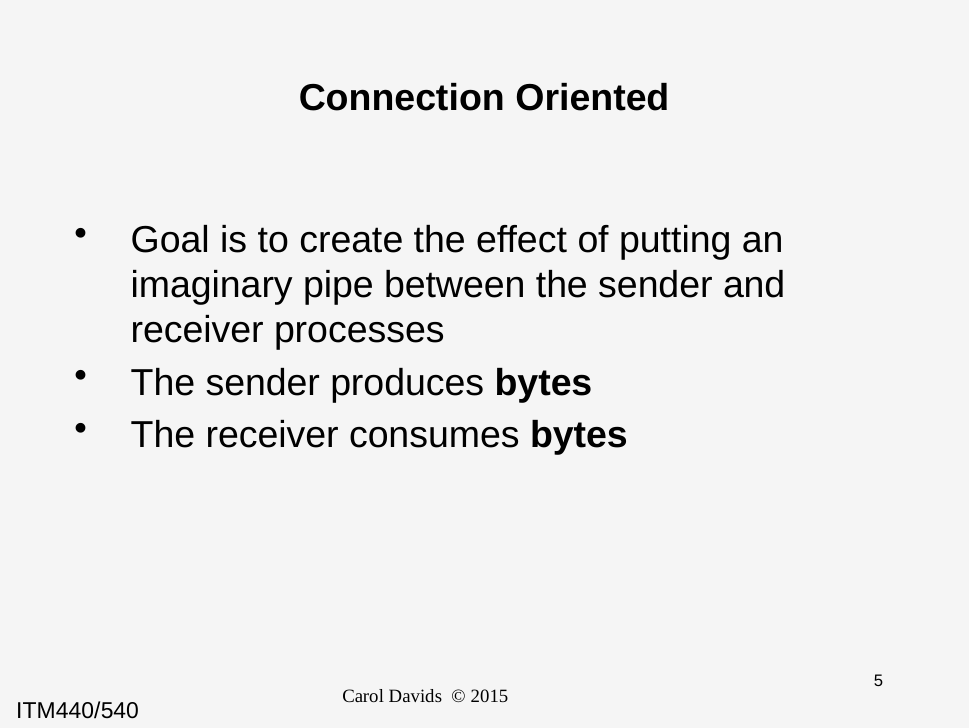

# Connection Oriented
Goal is to create the effect of putting an imaginary pipe between the sender and receiver processes
The sender produces bytes
The receiver consumes bytes
Carol Davids  © 2015